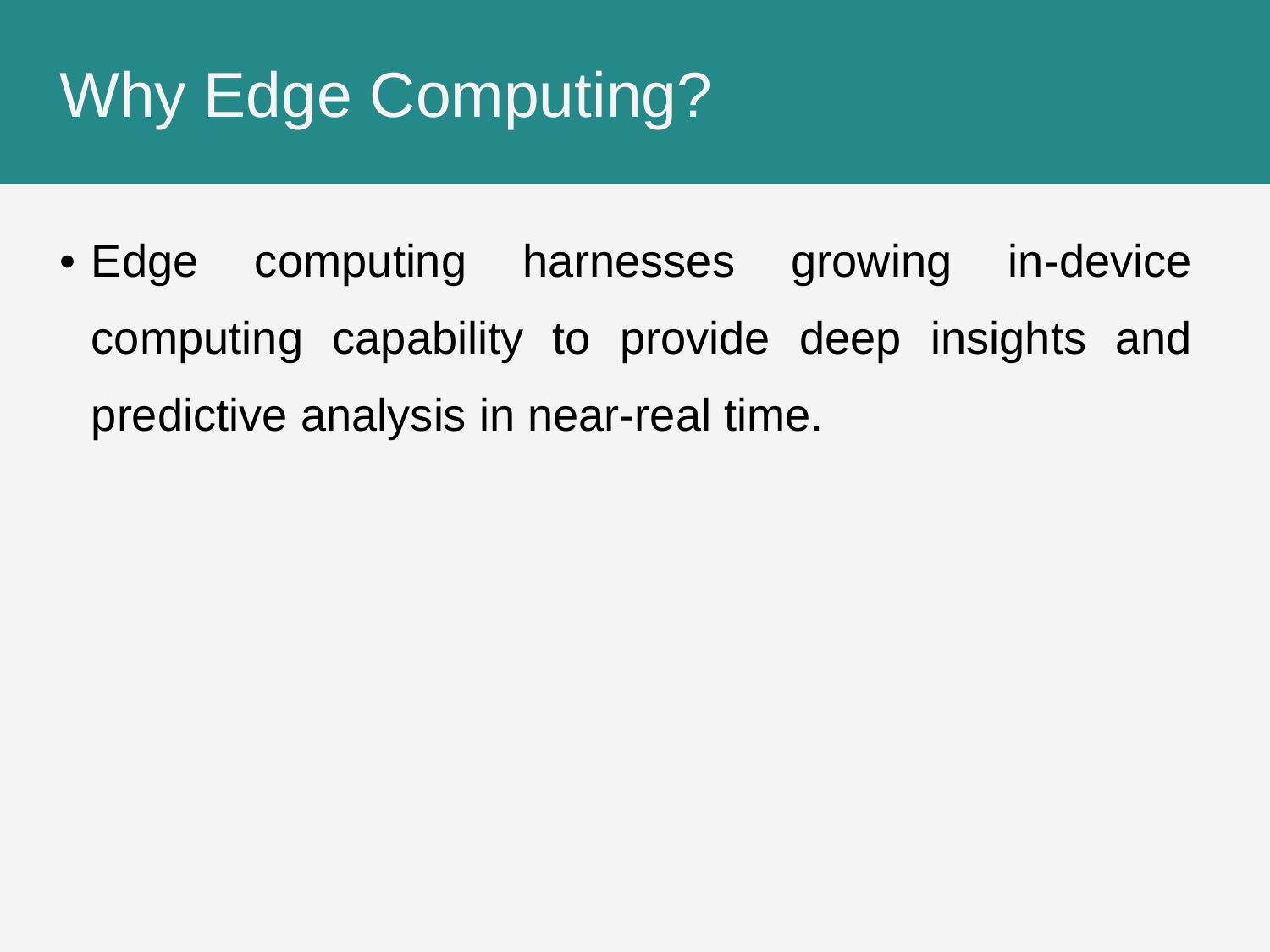

# Why Edge Computing?
Edge computing harnesses growing in-device computing capability to provide deep insights and predictive analysis in near-real time.